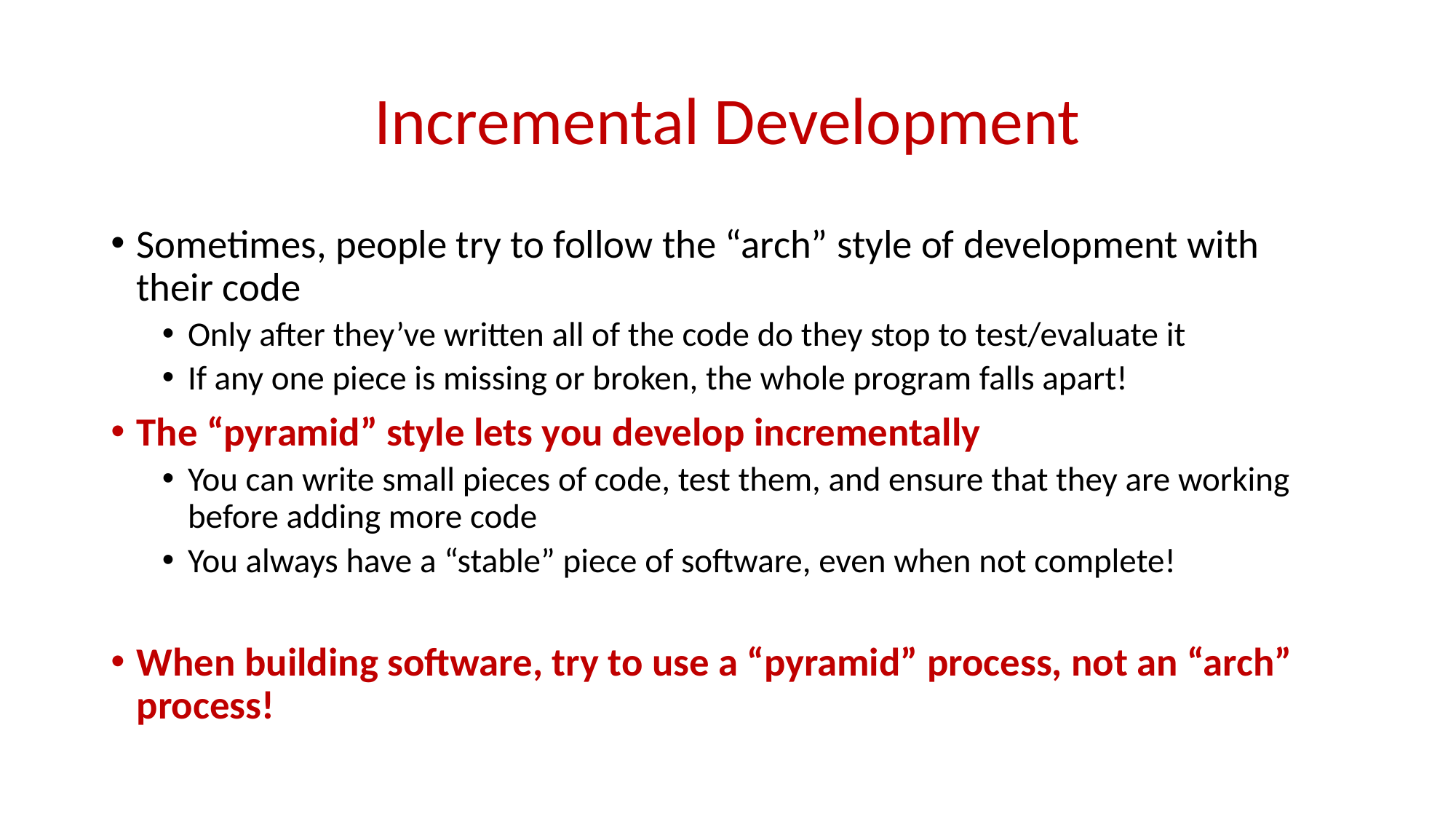

# Incremental Development
Sometimes, people try to follow the “arch” style of development with their code
Only after they’ve written all of the code do they stop to test/evaluate it
If any one piece is missing or broken, the whole program falls apart!
The “pyramid” style lets you develop incrementally
You can write small pieces of code, test them, and ensure that they are working before adding more code
You always have a “stable” piece of software, even when not complete!

When building software, try to use a “pyramid” process, not an “arch” process!